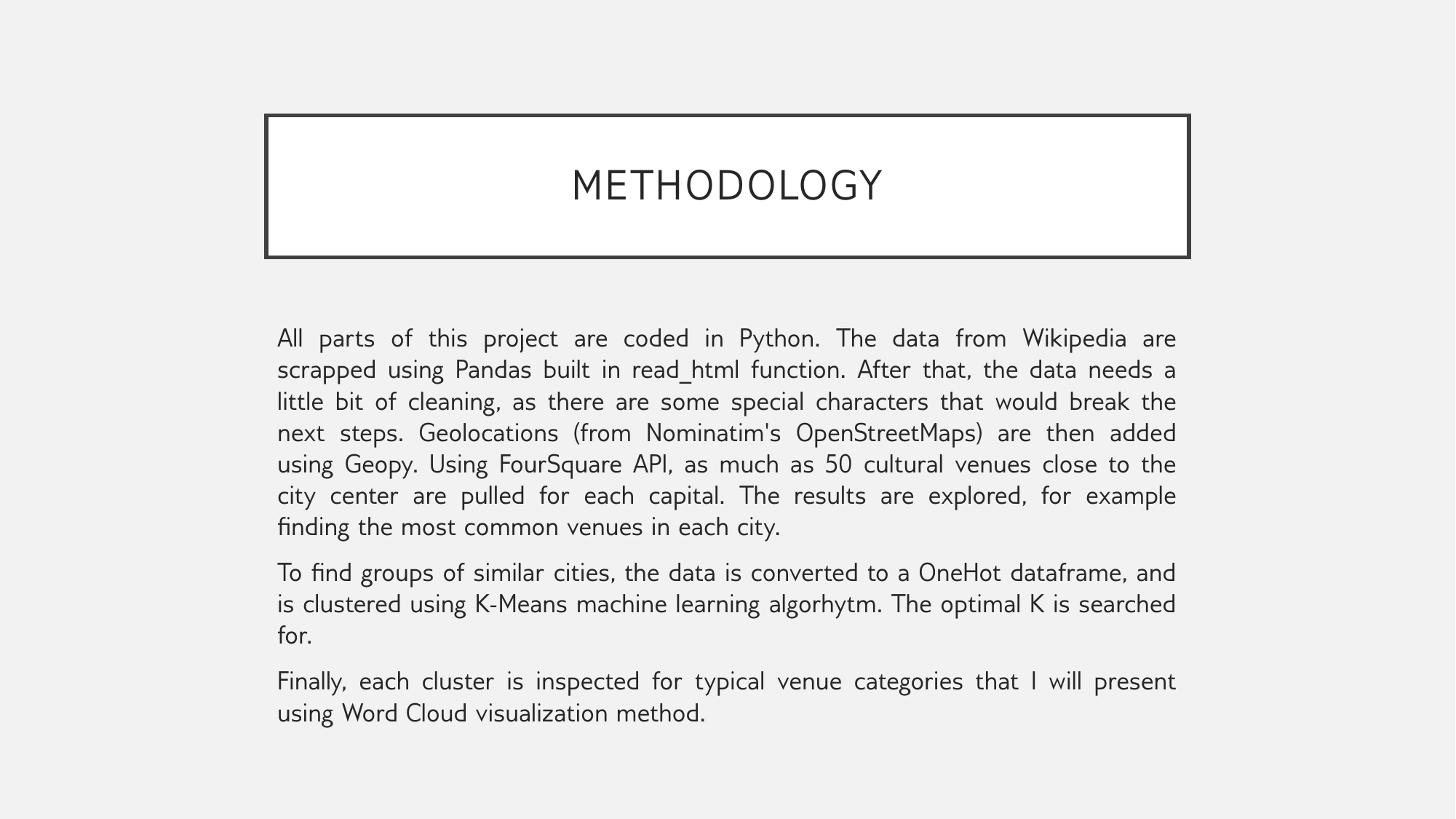

# methodology
All parts of this project are coded in Python. The data from Wikipedia are scrapped using Pandas built in read_html function. After that, the data needs a little bit of cleaning, as there are some special characters that would break the next steps. Geolocations (from Nominatim's OpenStreetMaps) are then added using Geopy. Using FourSquare API, as much as 50 cultural venues close to the city center are pulled for each capital. The results are explored, for example finding the most common venues in each city.
To find groups of similar cities, the data is converted to a OneHot dataframe, and is clustered using K-Means machine learning algorhytm. The optimal K is searched for.
Finally, each cluster is inspected for typical venue categories that I will present using Word Cloud visualization method.